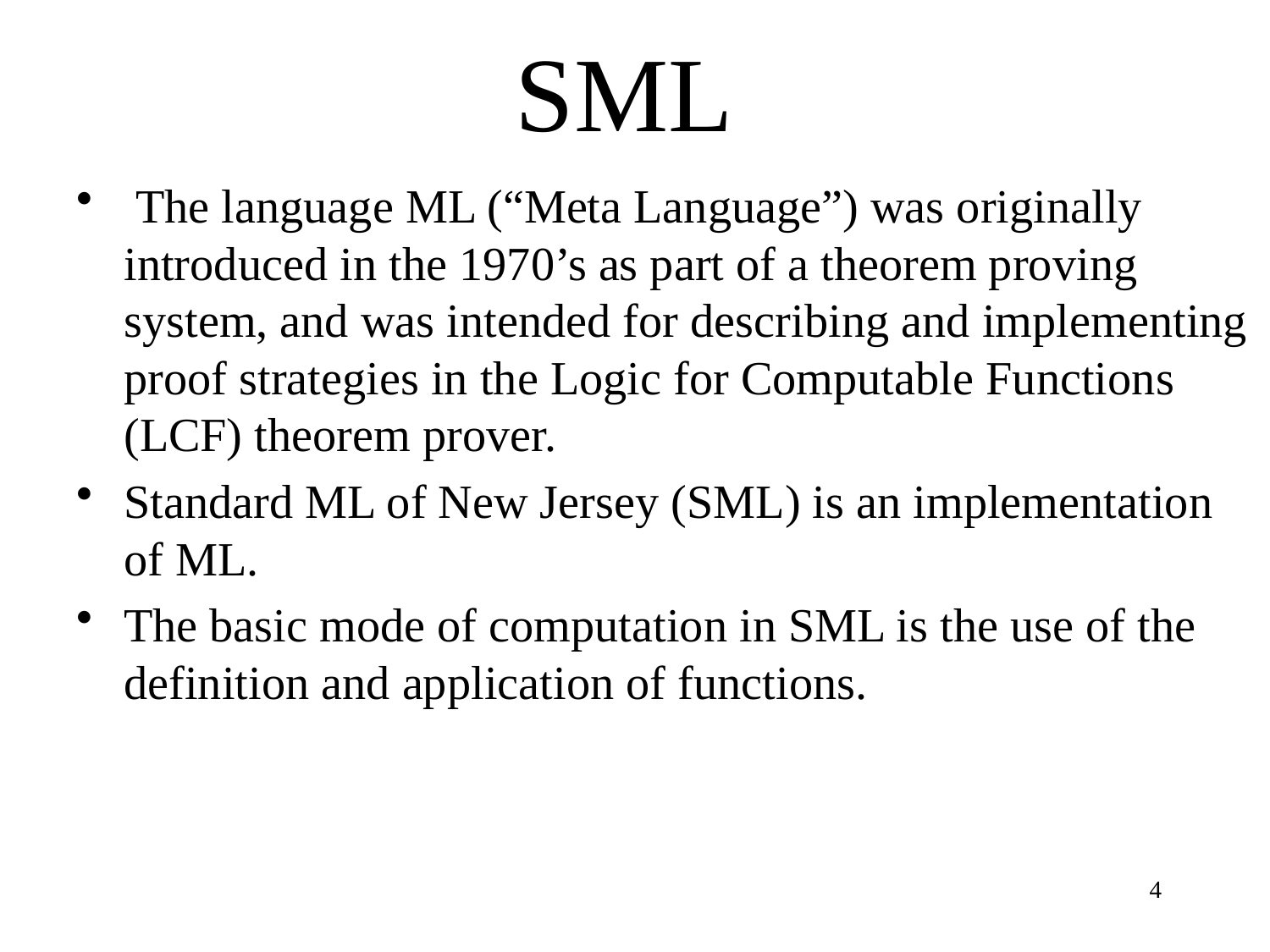

# SML
 The language ML (“Meta Language”) was originally introduced in the 1970’s as part of a theorem proving system, and was intended for describing and implementing proof strategies in the Logic for Computable Functions (LCF) theorem prover.
Standard ML of New Jersey (SML) is an implementation of ML.
The basic mode of computation in SML is the use of the definition and application of functions.
4